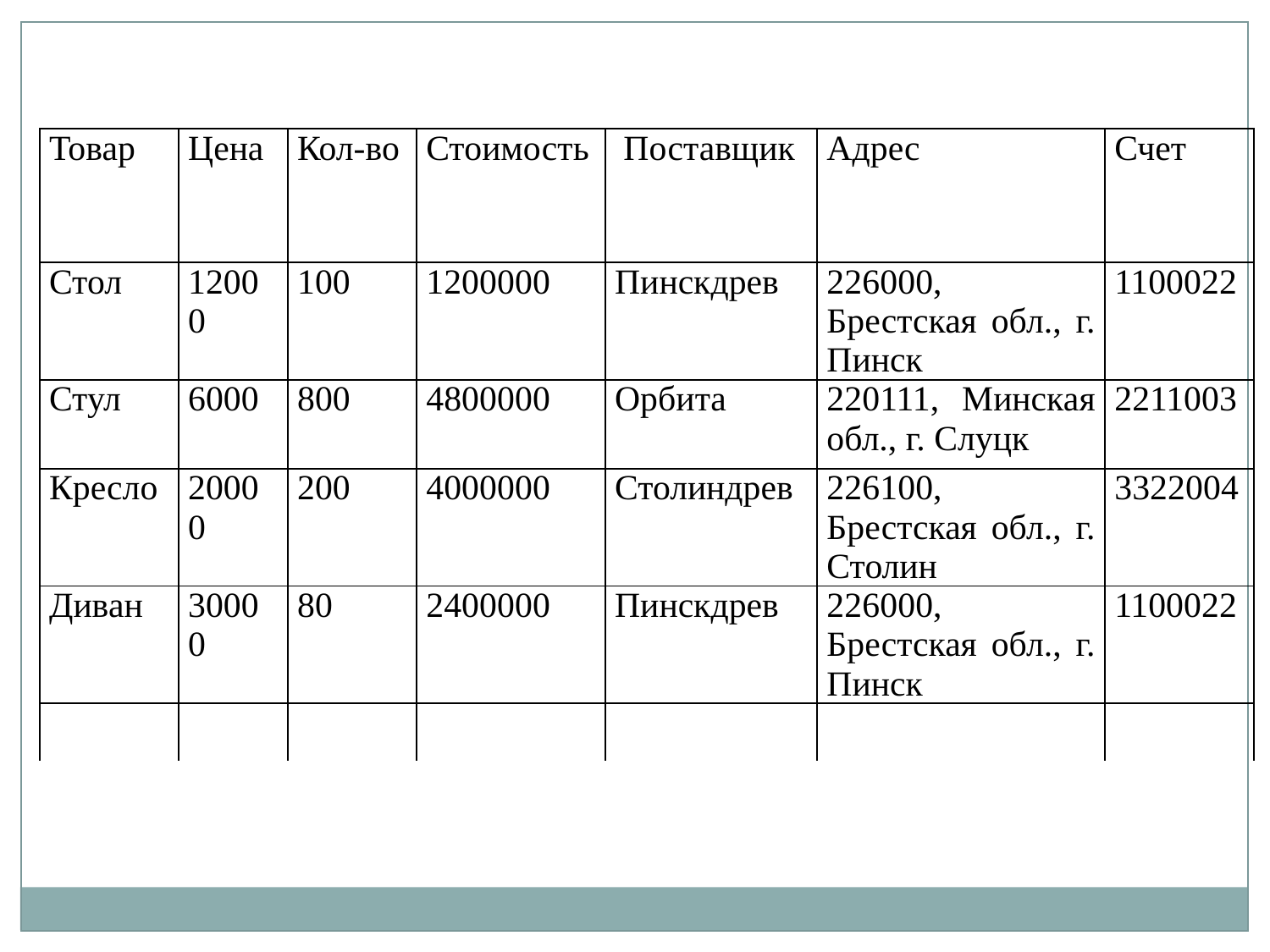

| Товар | Цена | Кол-во | Стоимость | Поставщик | Адрес | Счет |
| --- | --- | --- | --- | --- | --- | --- |
| Стол | 12000 | 100 | 1200000 | Пинскдрев | 226000, Брестская обл., г. Пинск | 1100022 |
| Стул | 6000 | 800 | 4800000 | Орбита | 220111, Минская обл., г. Слуцк | 2211003 |
| Кресло | 20000 | 200 | 4000000 | Столиндрев | 226100, Брестская обл., г. Столин | 3322004 |
| Диван | 30000 | 80 | 2400000 | Пинскдрев | 226000, Брестская обл., г. Пинск | 1100022 |
|  |  |  |  |  |  |  |